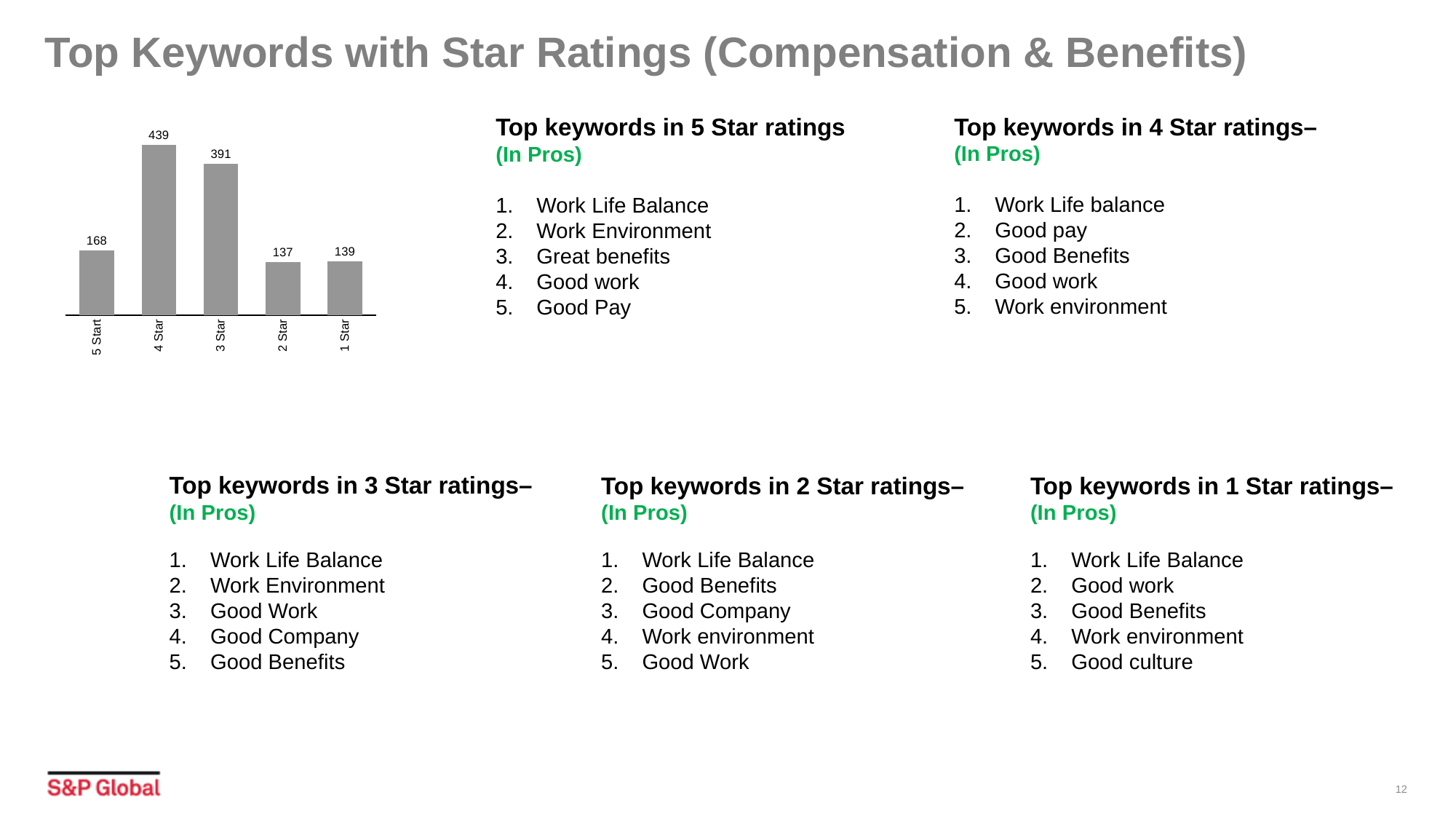

# Top Keywords with Star Ratings (Compensation & Benefits)
Top keywords in 4 Star ratings–
(In Pros)

Work Life balance
Good pay
Good Benefits
Good work
Work environment

Top keywords in 5 Star ratings
(In Pros)

Work Life Balance
Work Environment
Great benefits
Good work
Good Pay

### Chart

| Category |  |
|---|---|
5 Start
4 Star
3 Star
2 Star
1 Star
Top keywords in 3 Star ratings–
(In Pros)

Work Life Balance
Work Environment
Good Work
Good Company
Good Benefits

Top keywords in 2 Star ratings–
(In Pros)

Work Life Balance
Good Benefits
Good Company
Work environment
Good Work

Top keywords in 1 Star ratings–
(In Pros)

Work Life Balance
Good work
Good Benefits
Work environment
Good culture

12